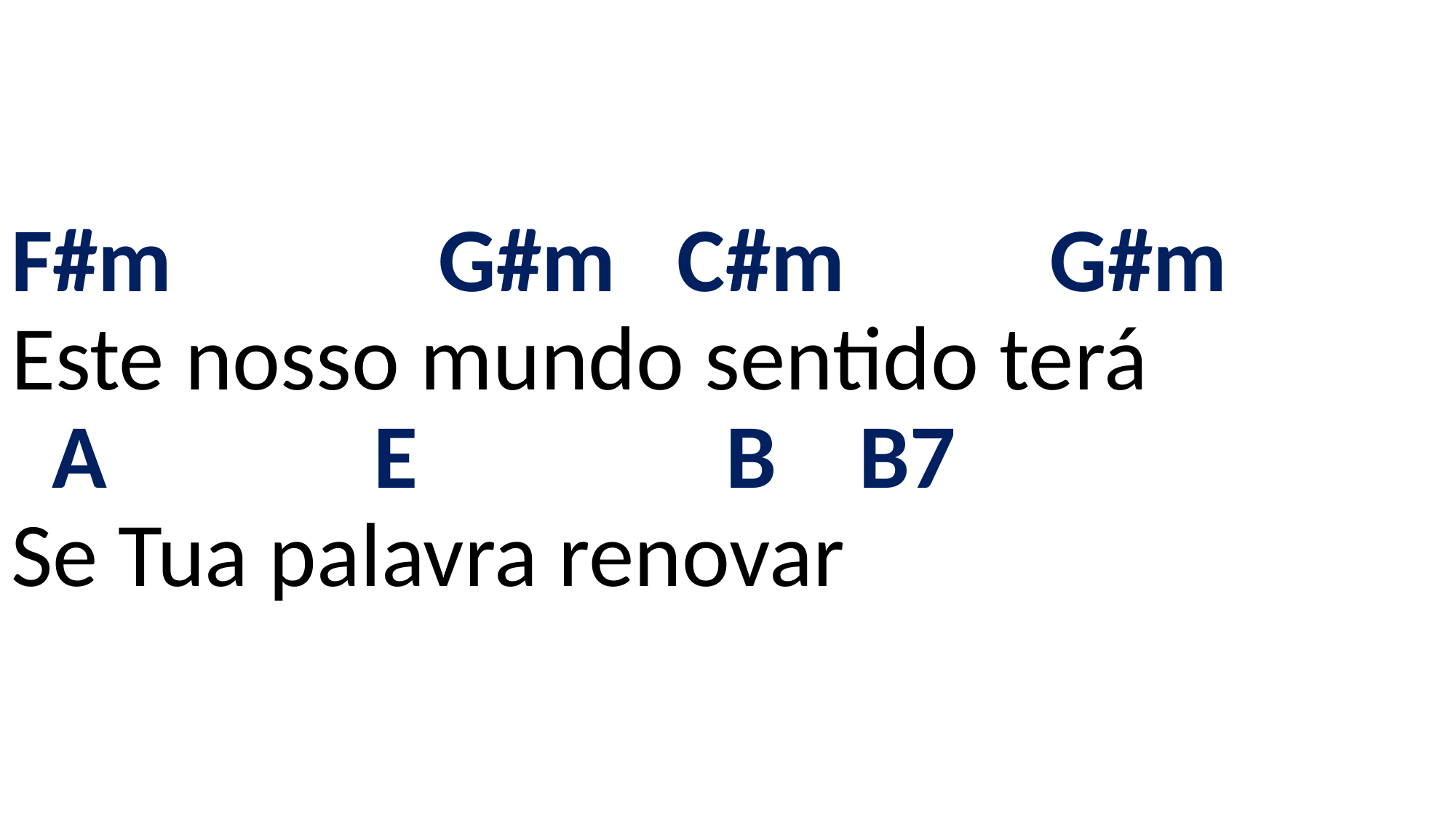

# F#m             G#m   C#m          G#m Este nosso mundo sentido terá A             E               B    B7 Se Tua palavra renovar